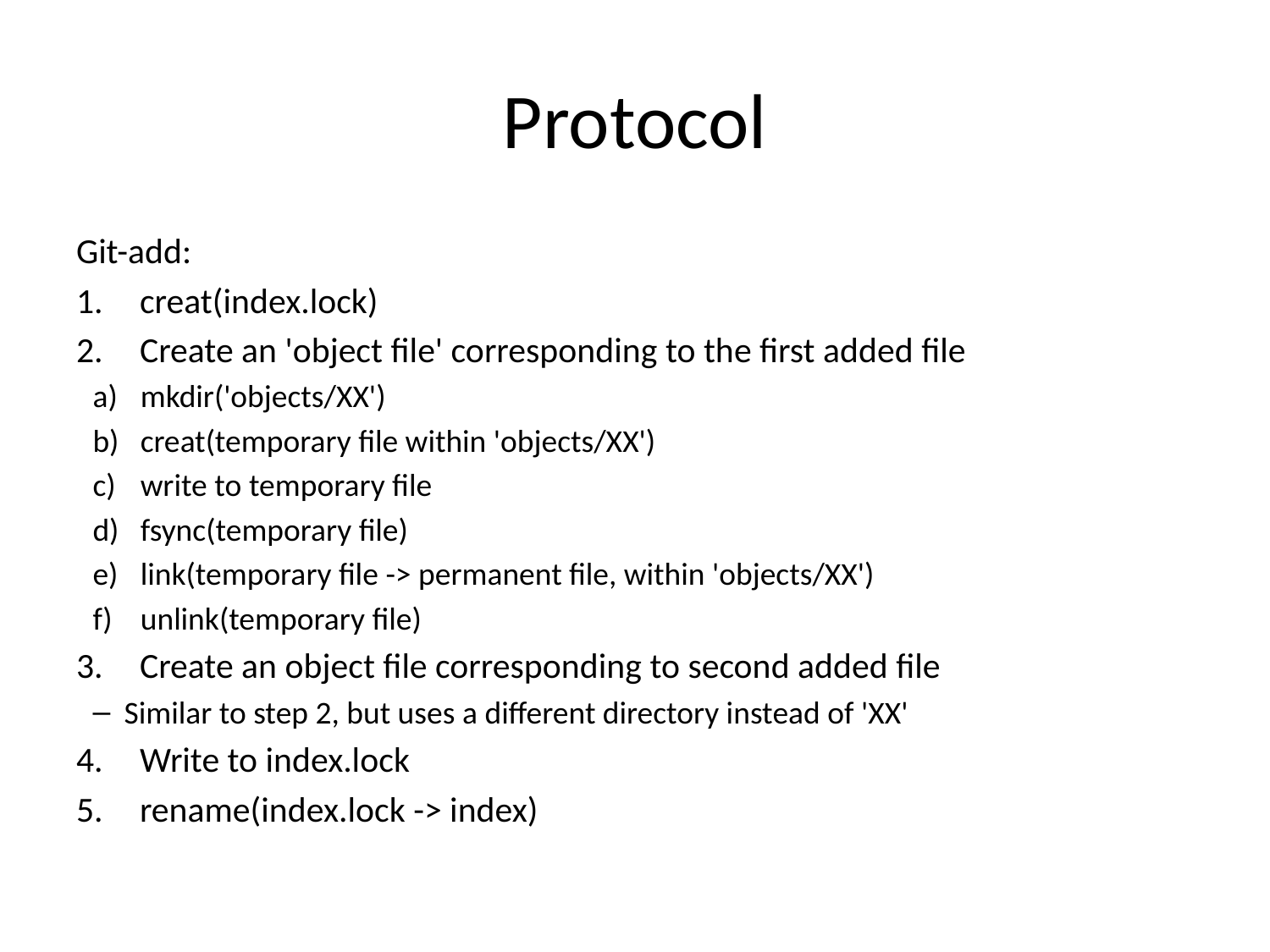

# Protocol
Git-add:
creat(index.lock)
Create an 'object file' corresponding to the first added file
mkdir('objects/XX')
creat(temporary file within 'objects/XX')
write to temporary file
fsync(temporary file)
link(temporary file -> permanent file, within 'objects/XX')
unlink(temporary file)
Create an object file corresponding to second added file
Similar to step 2, but uses a different directory instead of 'XX'
Write to index.lock
rename(index.lock -> index)